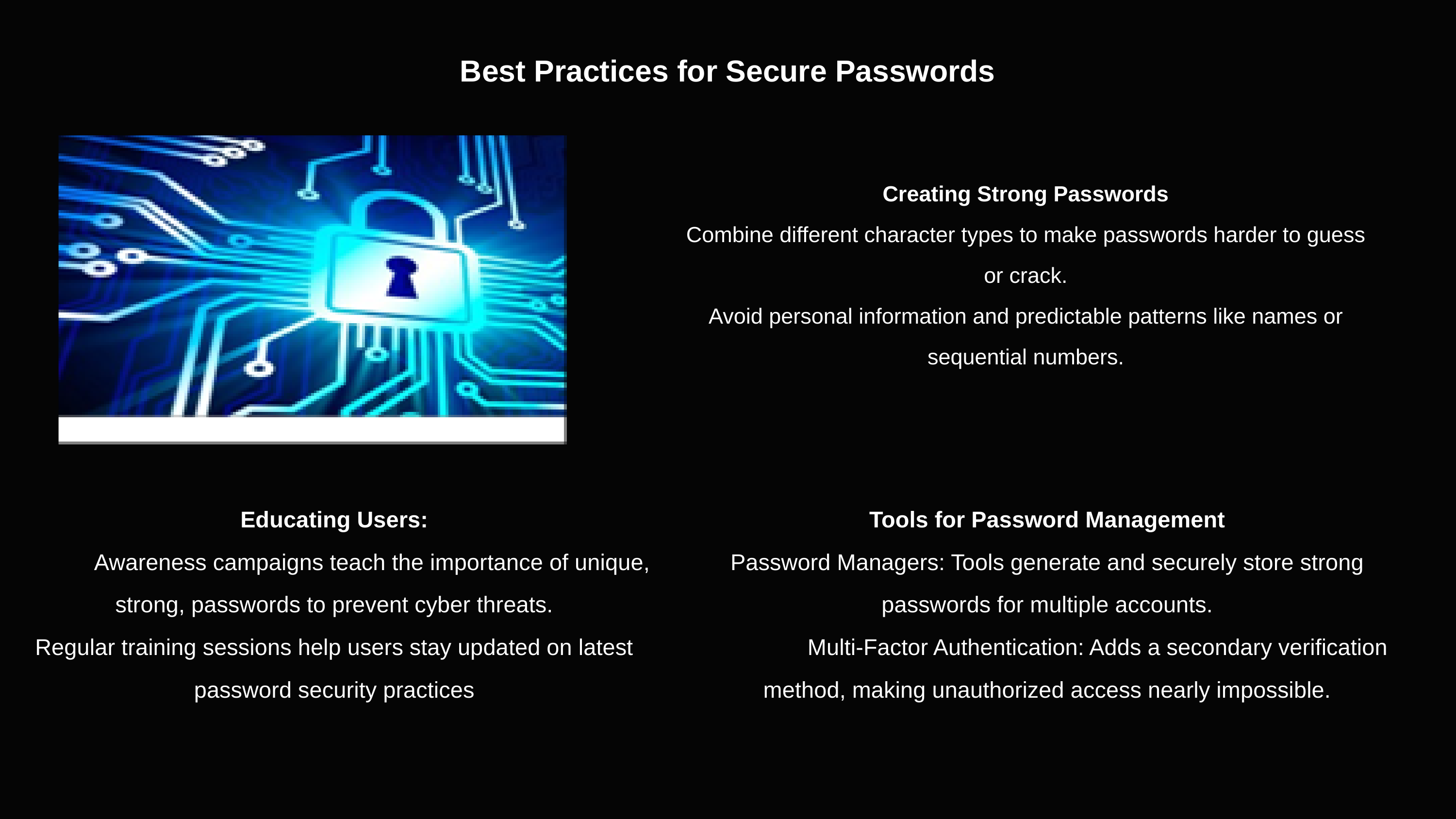

Best Practices for Secure Passwords

Creating Strong Passwords
Combine different character types to make passwords harder to guess or crack.
Avoid personal information and predictable patterns like names or sequential numbers.

Tools for Password Management
Password Managers: Tools generate and securely store strong passwords for multiple accounts.
                Multi-Factor Authentication: Adds a secondary verification method, making unauthorized access nearly impossible.
Educating Users:
            Awareness campaigns teach the importance of unique, strong, passwords to prevent cyber threats.
Regular training sessions help users stay updated on latest password security practices